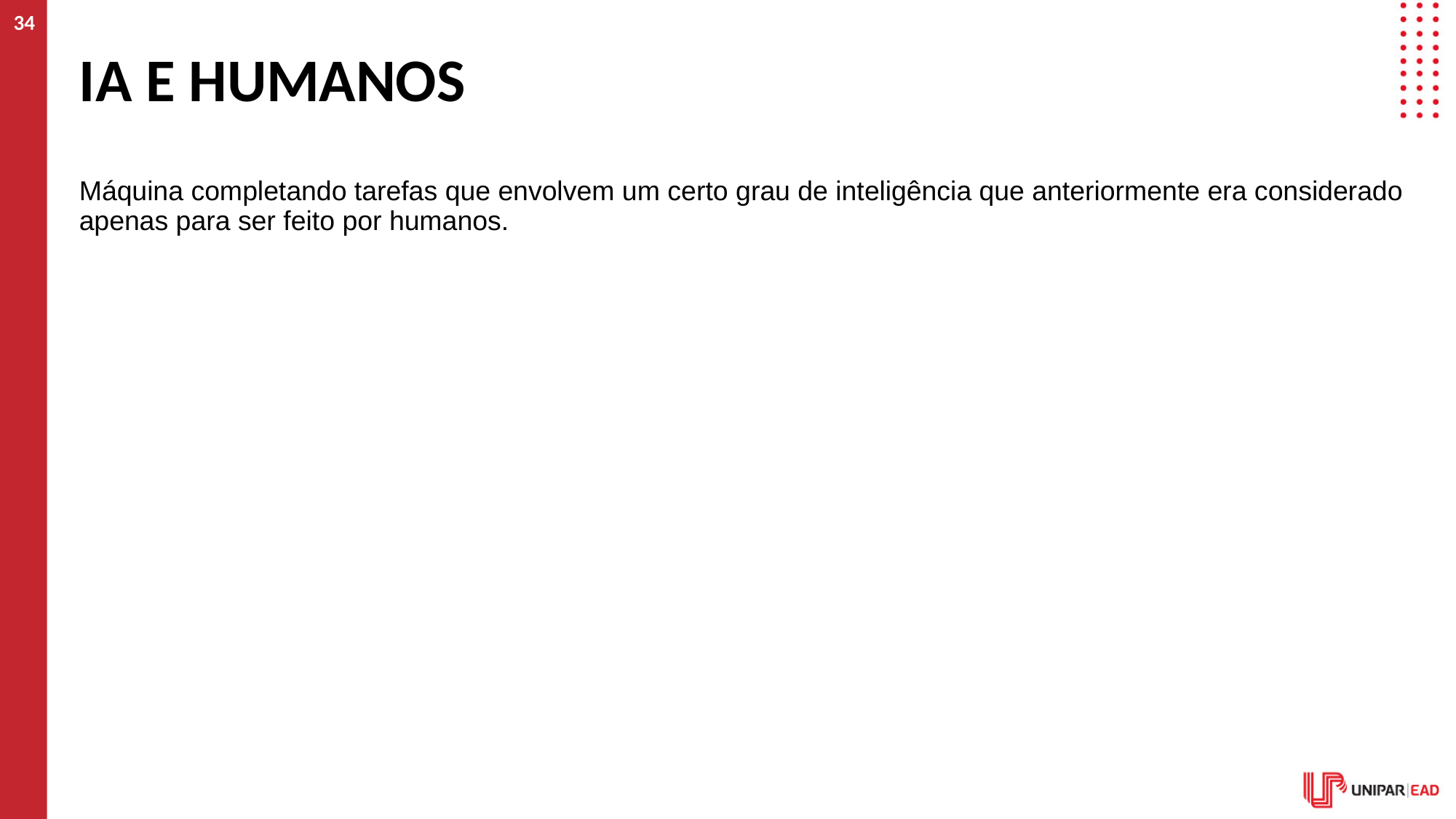

34
# Ia e humanos
Máquina completando tarefas que envolvem um certo grau de inteligência que anteriormente era considerado apenas para ser feito por humanos.